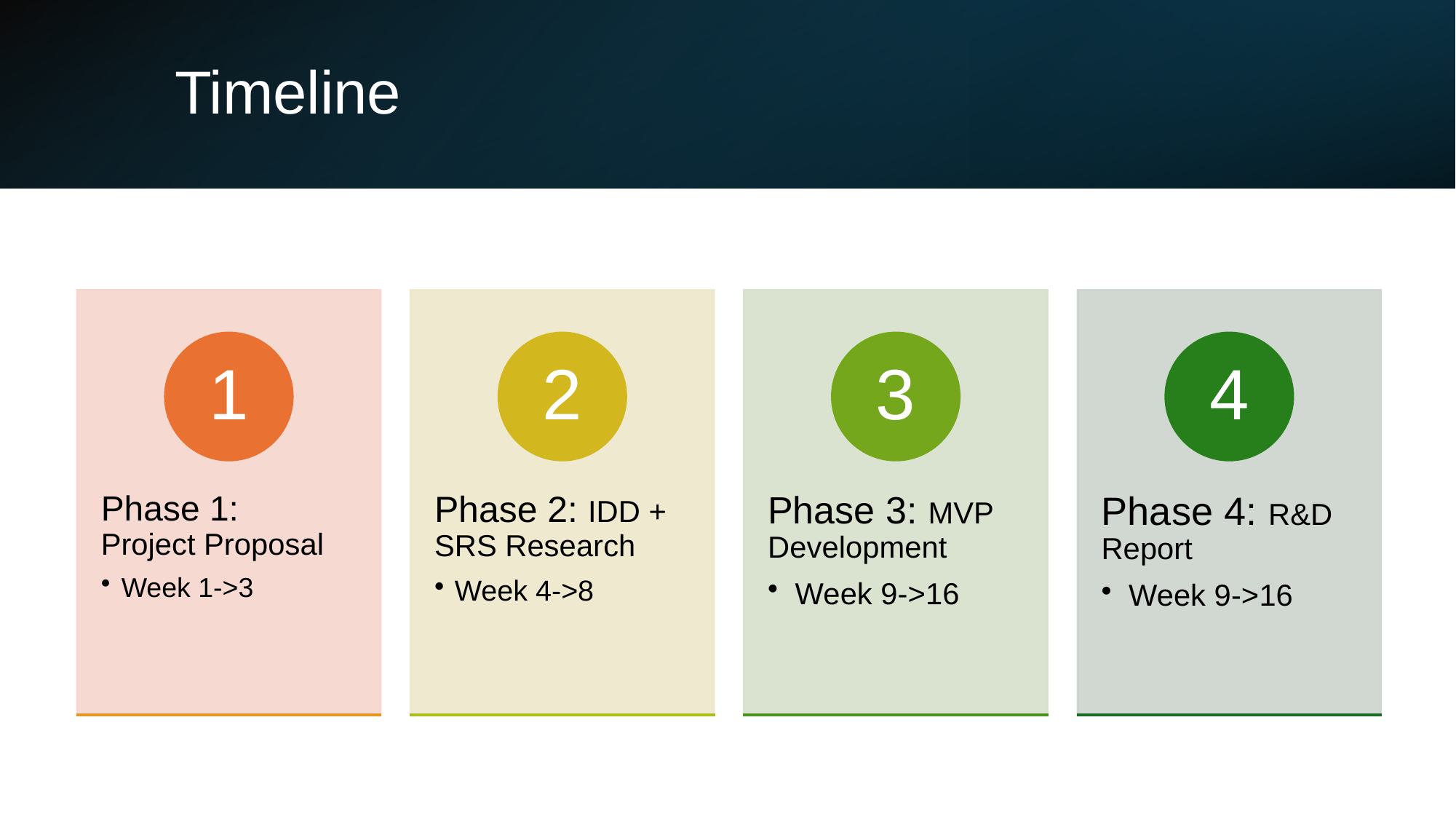

# Timeline
Phase 1:
Project Proposal
Week 1->3
1
Phase 2: IDD + SRS Research
Week 4->8
2
Phase 3: MVP Development
Week 9->16
3
Phase 4: R&D Report
Week 9->16
4